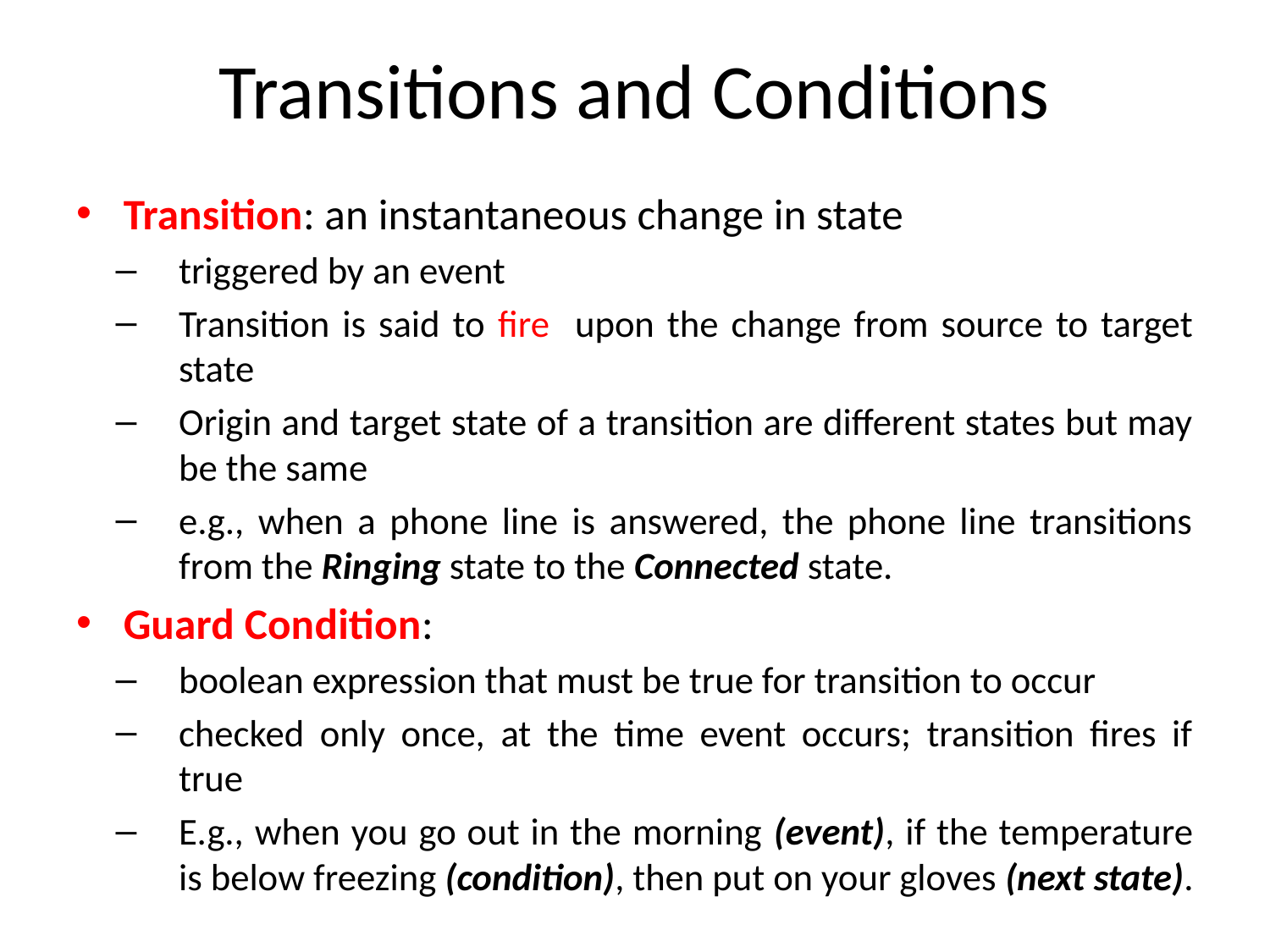

# Transitions and Conditions
Transition: an instantaneous change in state
triggered by an event
Transition is said to fire  upon the change from source to target state
Origin and target state of a transition are different states but may be the same
e.g., when a phone line is answered, the phone line transitions from the Ringing state to the Connected state.
Guard Condition:
boolean expression that must be true for transition to occur
checked only once, at the time event occurs; transition fires if true
E.g., when you go out in the morning (event), if the temperature is below freezing (condition), then put on your gloves (next state).